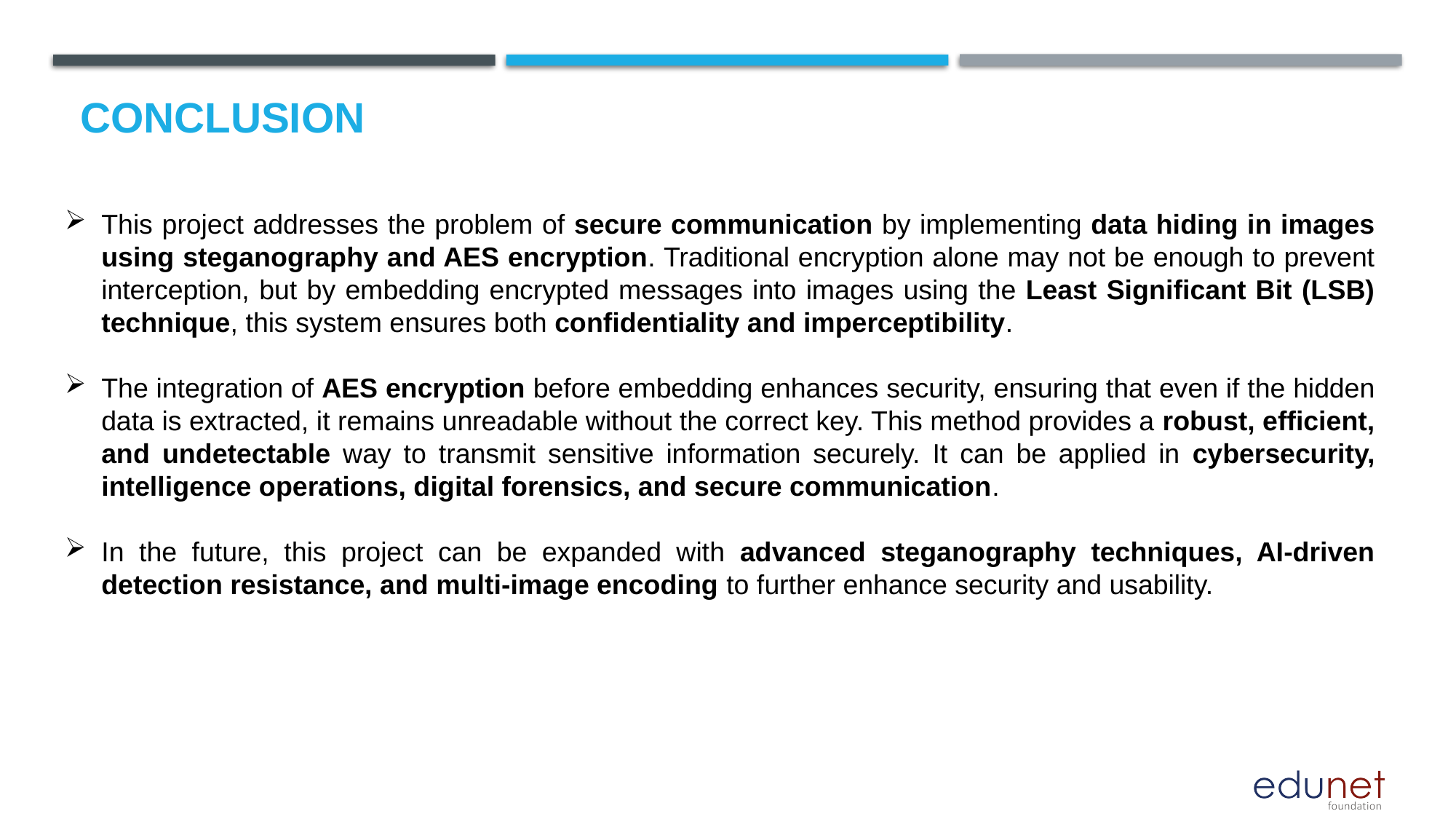

# Conclusion
This project addresses the problem of secure communication by implementing data hiding in images using steganography and AES encryption. Traditional encryption alone may not be enough to prevent interception, but by embedding encrypted messages into images using the Least Significant Bit (LSB) technique, this system ensures both confidentiality and imperceptibility.

The integration of AES encryption before embedding enhances security, ensuring that even if the hidden data is extracted, it remains unreadable without the correct key. This method provides a robust, efficient, and undetectable way to transmit sensitive information securely. It can be applied in cybersecurity, intelligence operations, digital forensics, and secure communication.

In the future, this project can be expanded with advanced steganography techniques, AI-driven detection resistance, and multi-image encoding to further enhance security and usability.